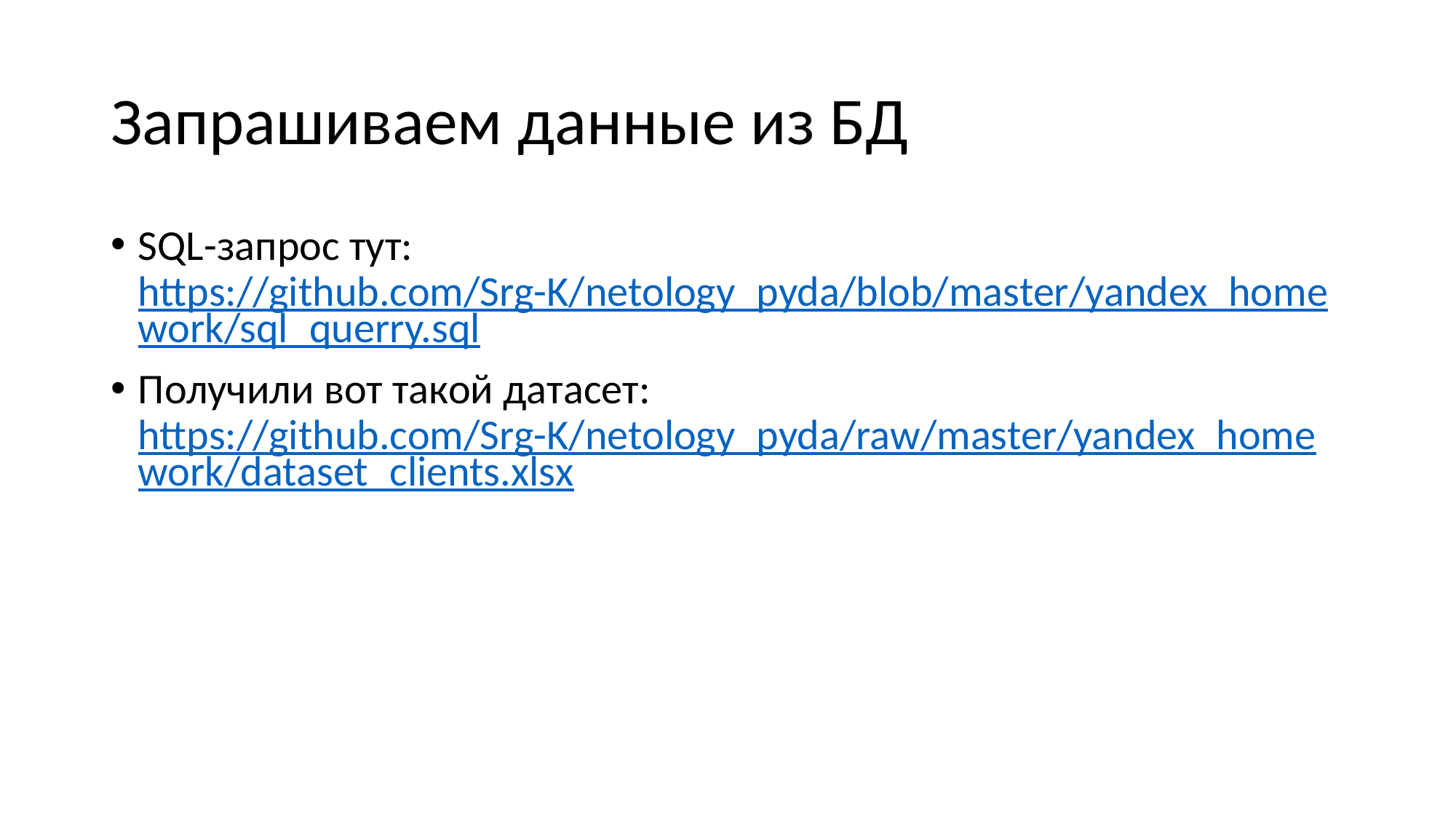

# Запрашиваем данные из БД
SQL-запрос тут: https://github.com/Srg-K/netology_pyda/blob/master/yandex_homework/sql_querry.sql
Получили вот такой датасет: https://github.com/Srg-K/netology_pyda/raw/master/yandex_homework/dataset_clients.xlsx